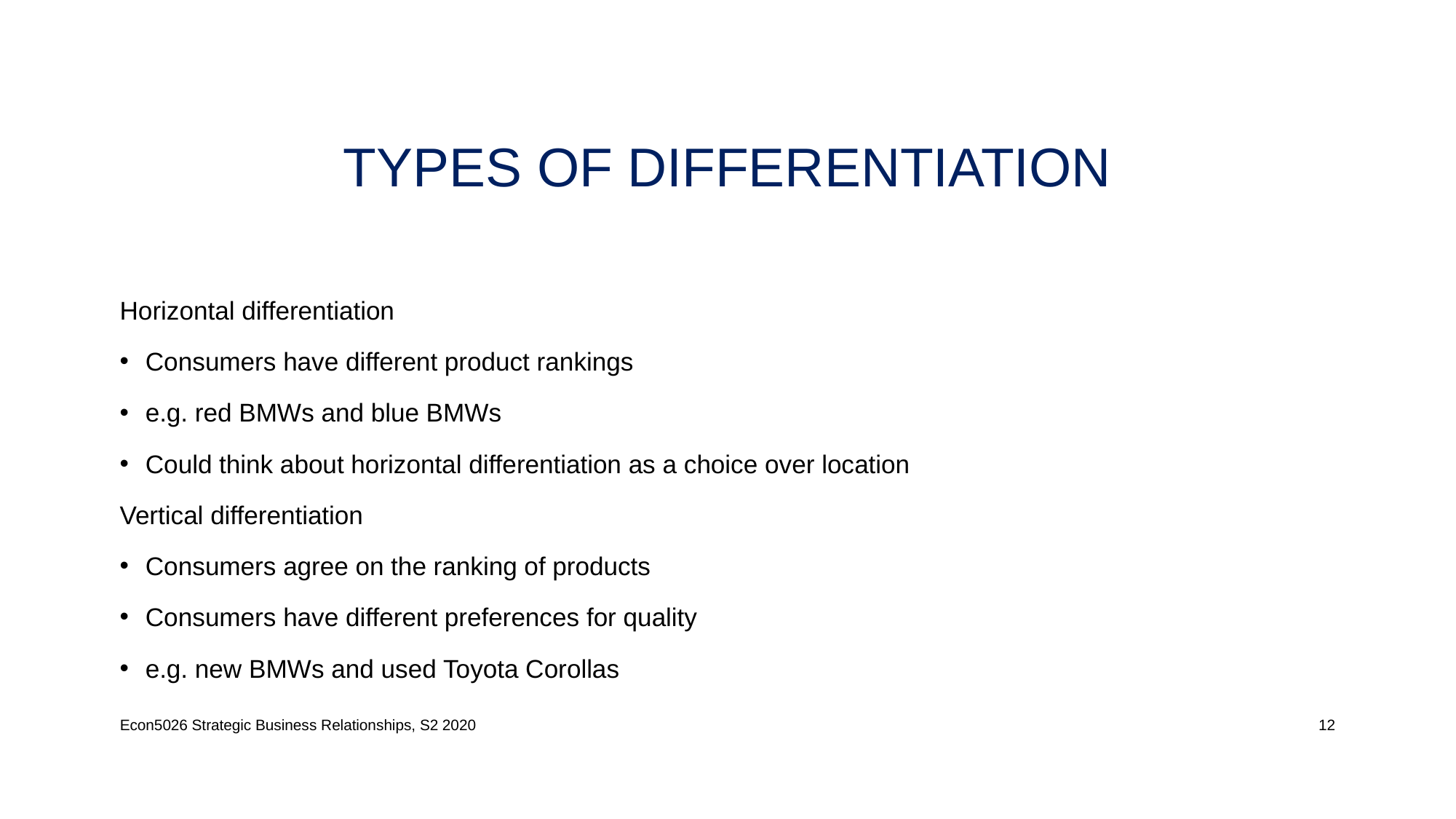

# Types of differentiation
Horizontal differentiation
Consumers have different product rankings
e.g. red BMWs and blue BMWs
Could think about horizontal differentiation as a choice over location
Vertical differentiation
Consumers agree on the ranking of products
Consumers have different preferences for quality
e.g. new BMWs and used Toyota Corollas

Econ5026 Strategic Business Relationships, S2 2020
12